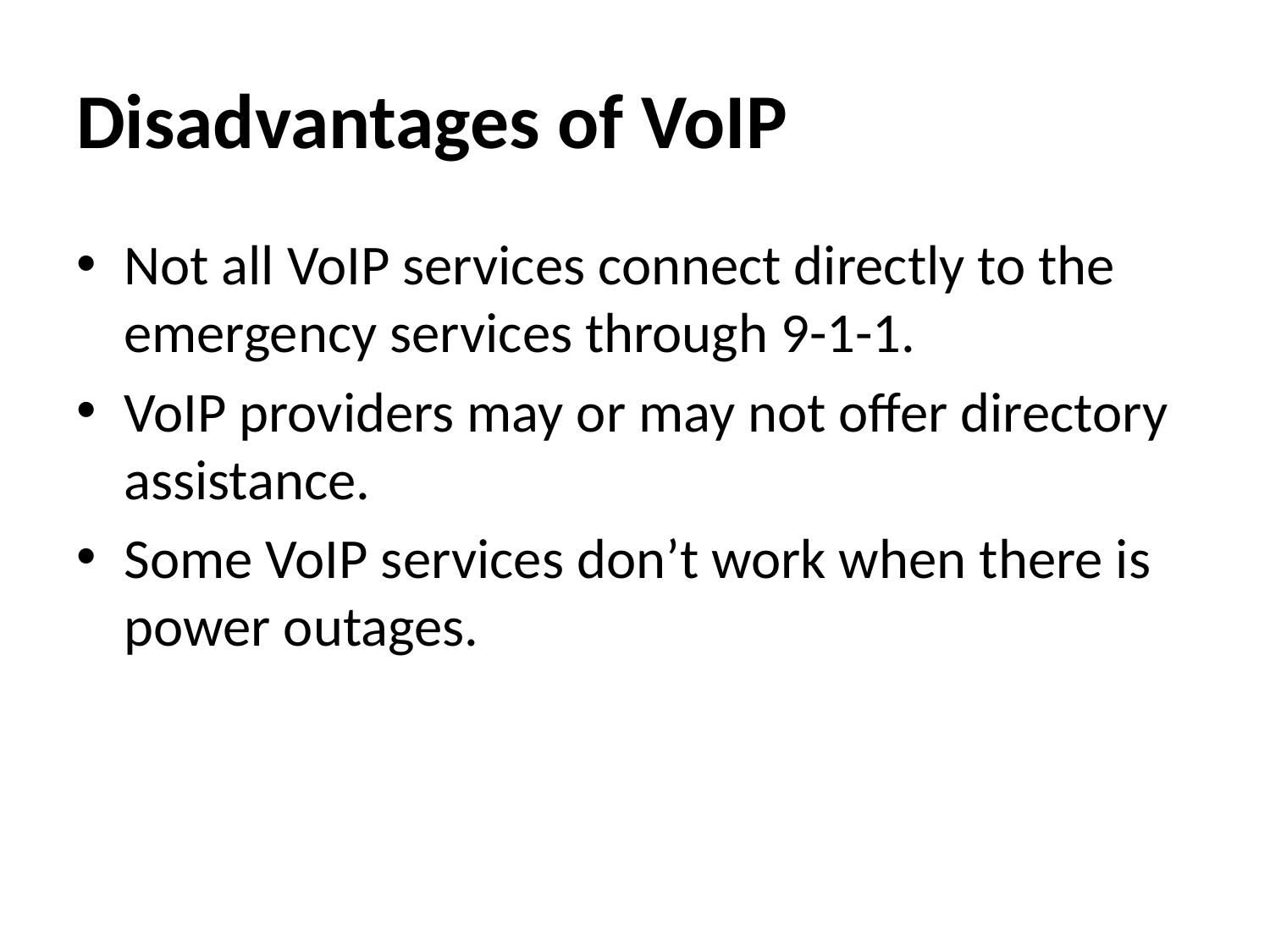

# Disadvantages of VoIP
Not all VoIP services connect directly to the emergency services through 9-1-1.
VoIP providers may or may not offer directory assistance.
Some VoIP services don’t work when there is power outages.